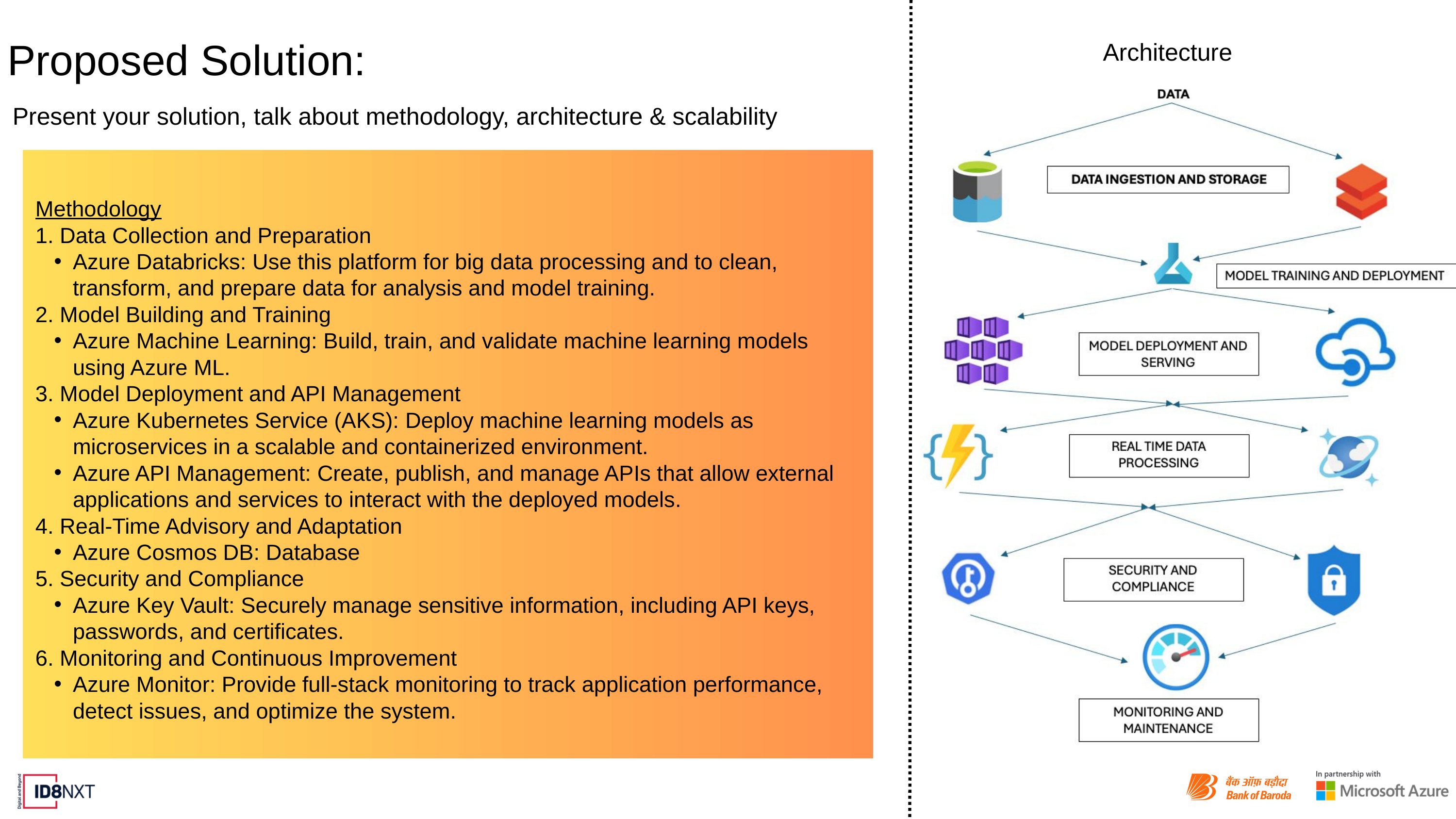

Proposed Solution:
Architecture

Present your solution, talk about methodology, architecture & scalability

Methodology
1. Data Collection and Preparation
Azure Databricks: Use this platform for big data processing and to clean, transform, and prepare data for analysis and model training.
2. Model Building and Training
Azure Machine Learning: Build, train, and validate machine learning models using Azure ML.
3. Model Deployment and API Management
Azure Kubernetes Service (AKS): Deploy machine learning models as microservices in a scalable and containerized environment.
Azure API Management: Create, publish, and manage APIs that allow external applications and services to interact with the deployed models.
4. Real-Time Advisory and Adaptation
Azure Cosmos DB: Database
5. Security and Compliance
Azure Key Vault: Securely manage sensitive information, including API keys, passwords, and certificates.
6. Monitoring and Continuous Improvement
Azure Monitor: Provide full-stack monitoring to track application performance, detect issues, and optimize the system.